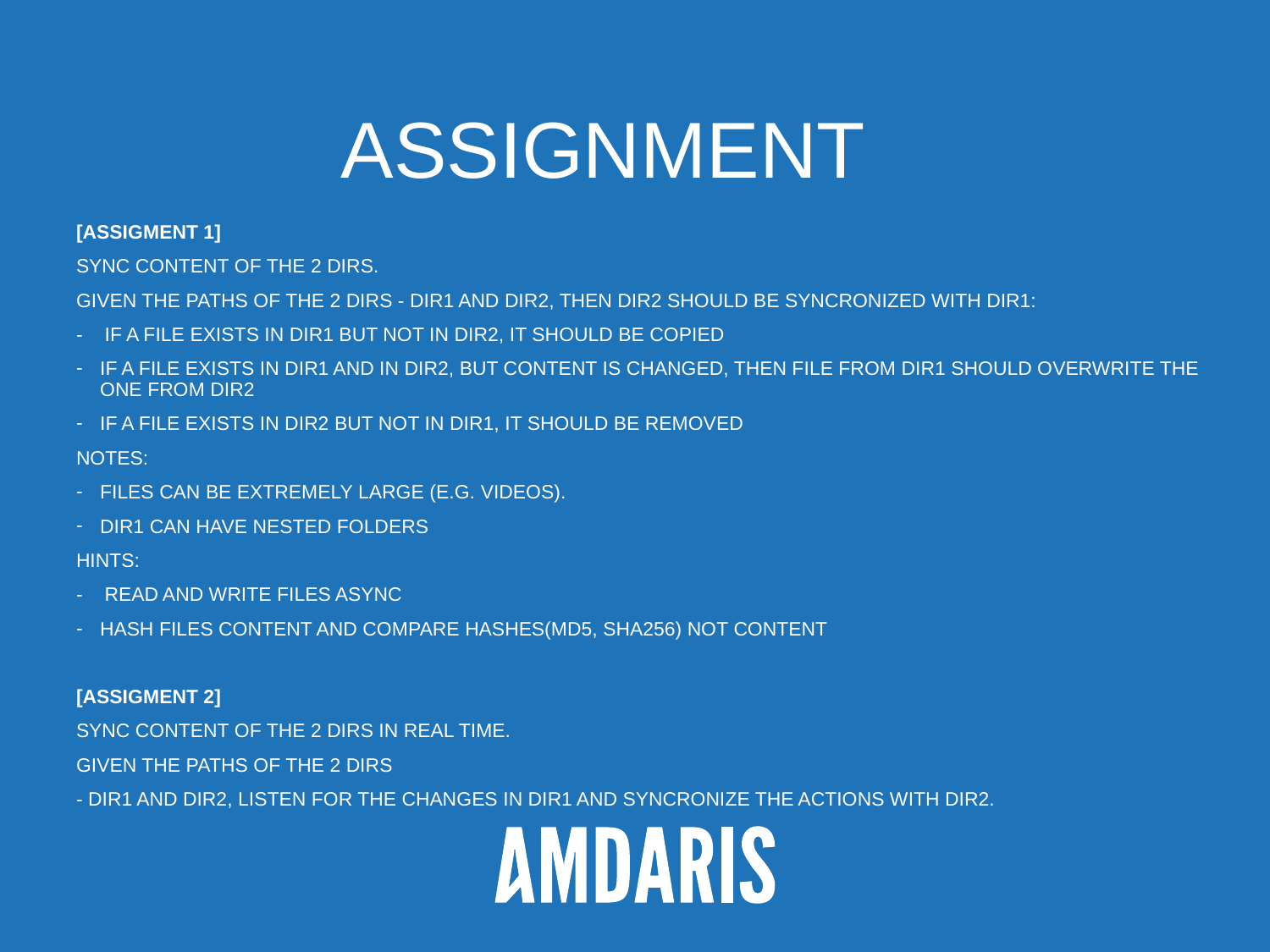

# Assignment
[Assigment 1]
Sync content of the 2 dirs.
Given the paths of the 2 dirs - dir1 and dir2, then dir2 should be syncronized with dir1:
-    if a file exists in dir1 but not in dir2, it should be copied
if a file exists in dir1 and in dir2, but content is changed, then file from dir1 should overwrite the one from dir2
if a file exists in dir2 but not in dir1, it should be removed
Notes:
files can be extremely large (e.g. videos).
dir1 can have nested folders
Hints:
-    read and write files async
hash files content and compare hashes(md5, sha256) not content

[Assigment 2]
Sync content of the 2 dirs in real time.
Given the paths of the 2 dirs
- dir1 and dir2, listen for the changes in dir1 and syncronize the actions with dir2.